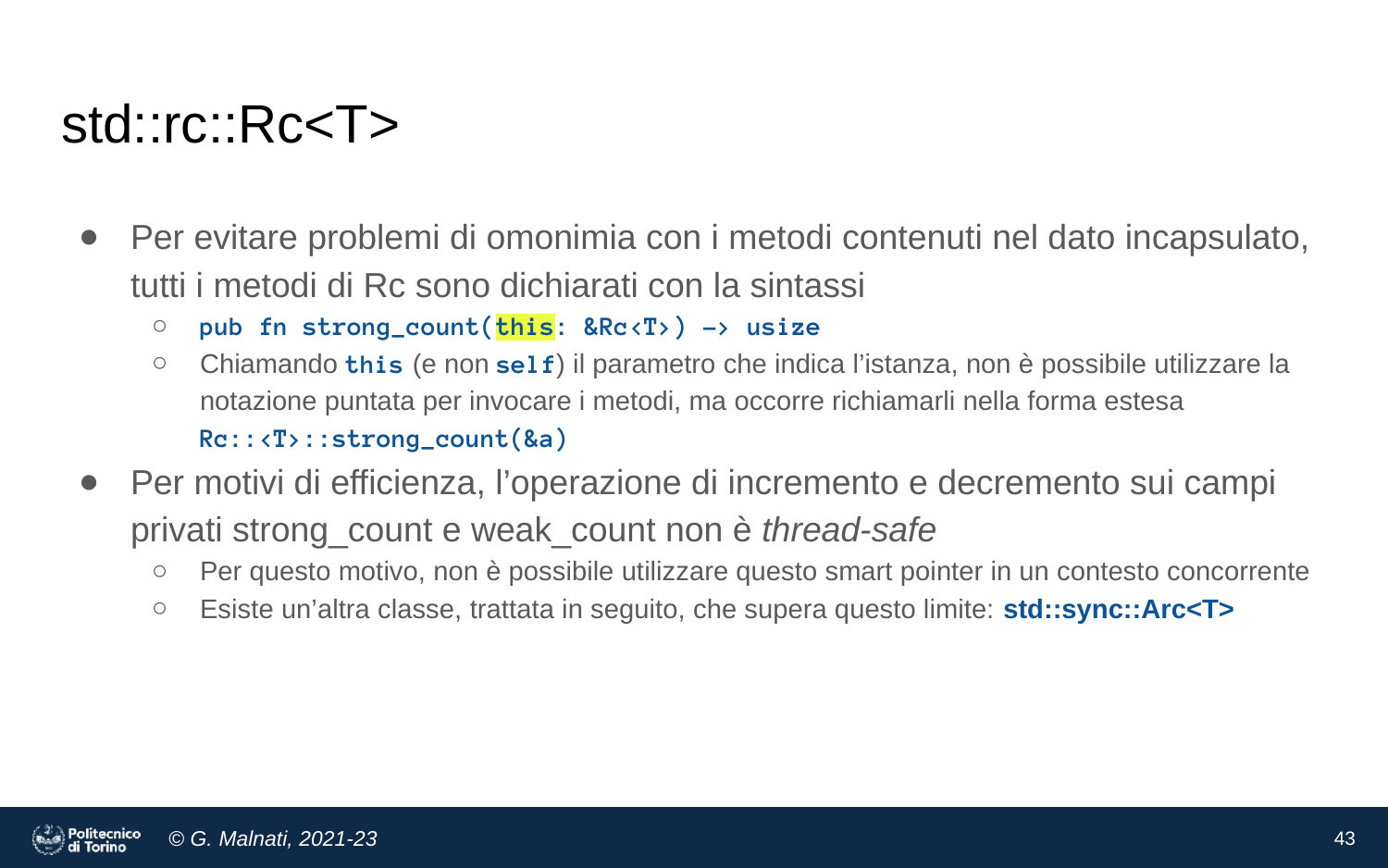

# std::rc::Rc<T>
Per evitare problemi di omonimia con i metodi contenuti nel dato incapsulato, tutti i metodi di Rc sono dichiarati con la sintassi
pub fn strong_count(this: &Rc<T>) -> usize
Chiamando this (e non self) il parametro che indica l’istanza, non è possibile utilizzare la notazione puntata per invocare i metodi, ma occorre richiamarli nella forma estesa
Rc::<T>::strong_count(&a)
Per motivi di efficienza, l’operazione di incremento e decremento sui campi privati strong_count e weak_count non è thread-safe
Per questo motivo, non è possibile utilizzare questo smart pointer in un contesto concorrente
Esiste un’altra classe, trattata in seguito, che supera questo limite: std::sync::Arc<T>

43